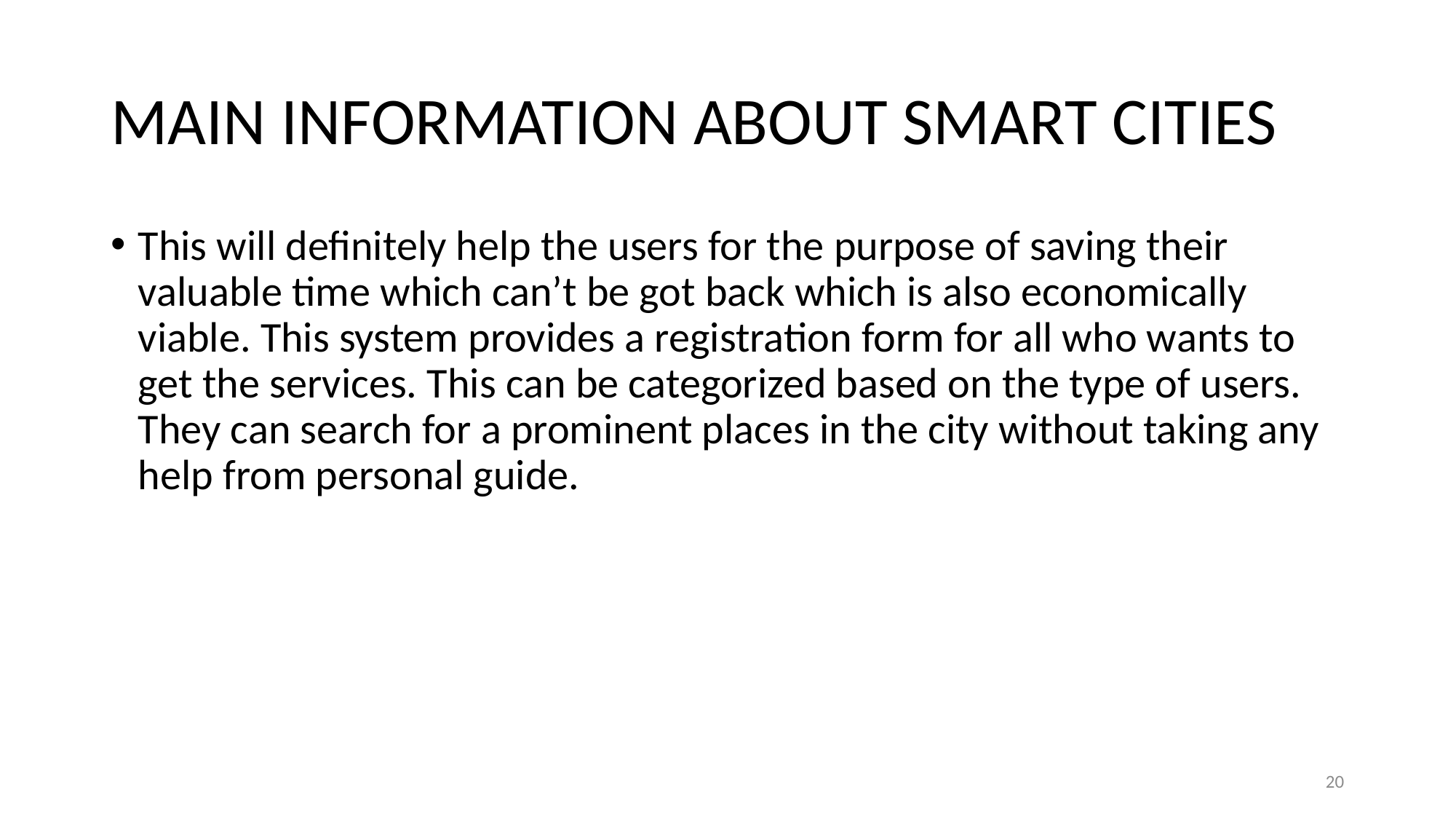

# MAIN INFORMATION ABOUT SMART CITIES
This will definitely help the users for the purpose of saving their valuable time which can’t be got back which is also economically viable. This system provides a registration form for all who wants to get the services. This can be categorized based on the type of users. They can search for a prominent places in the city without taking any help from personal guide.

20